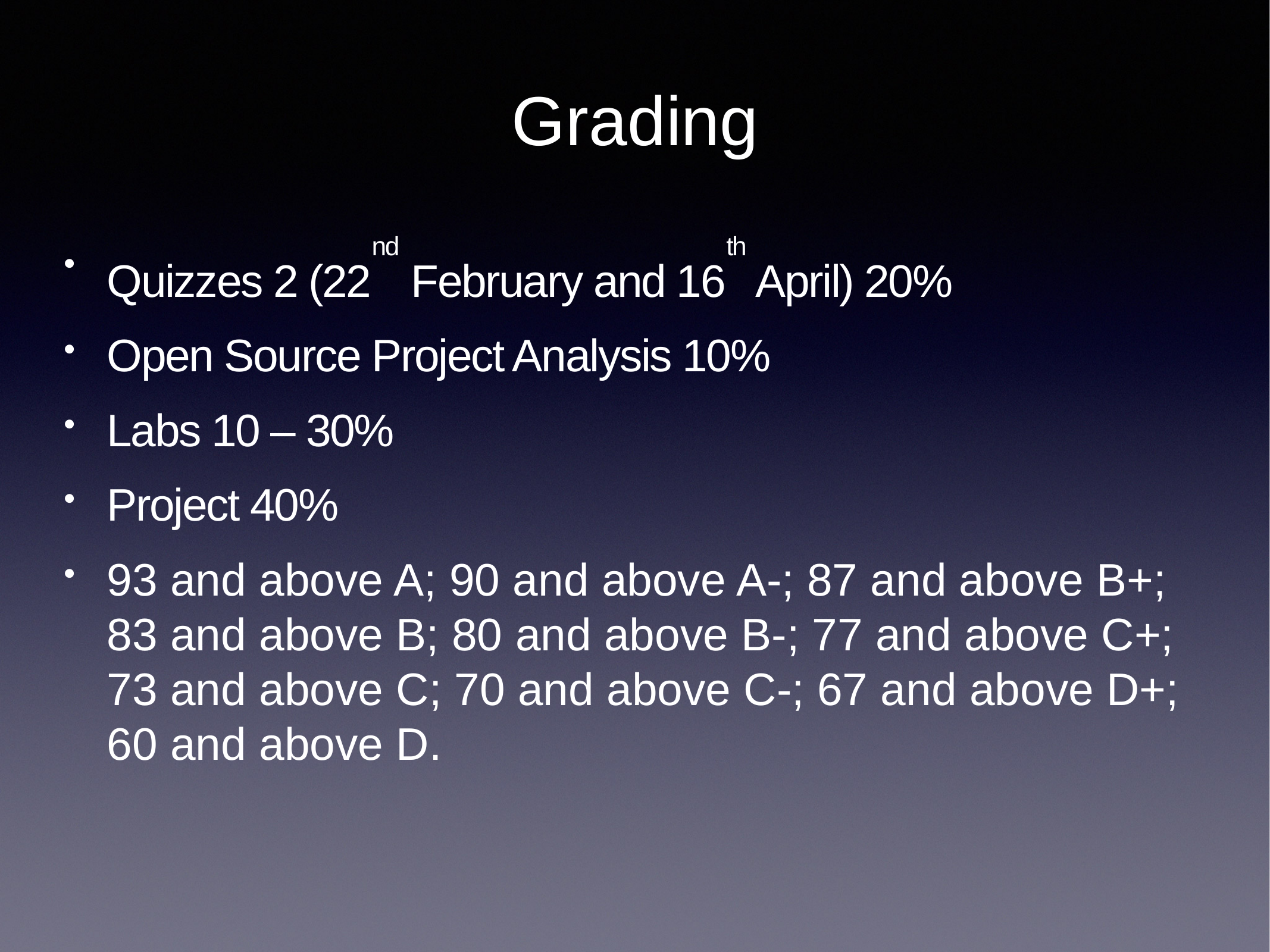

Grading
Quizzes 2 (22nd February and 16th April) 20%
Open Source Project Analysis 10%
Labs 10 – 30%
Project 40%
93 and above A; 90 and above A-; 87 and above B+; 83 and above B; 80 and above B-; 77 and above C+; 73 and above C; 70 and above C-; 67 and above D+; 60 and above D.